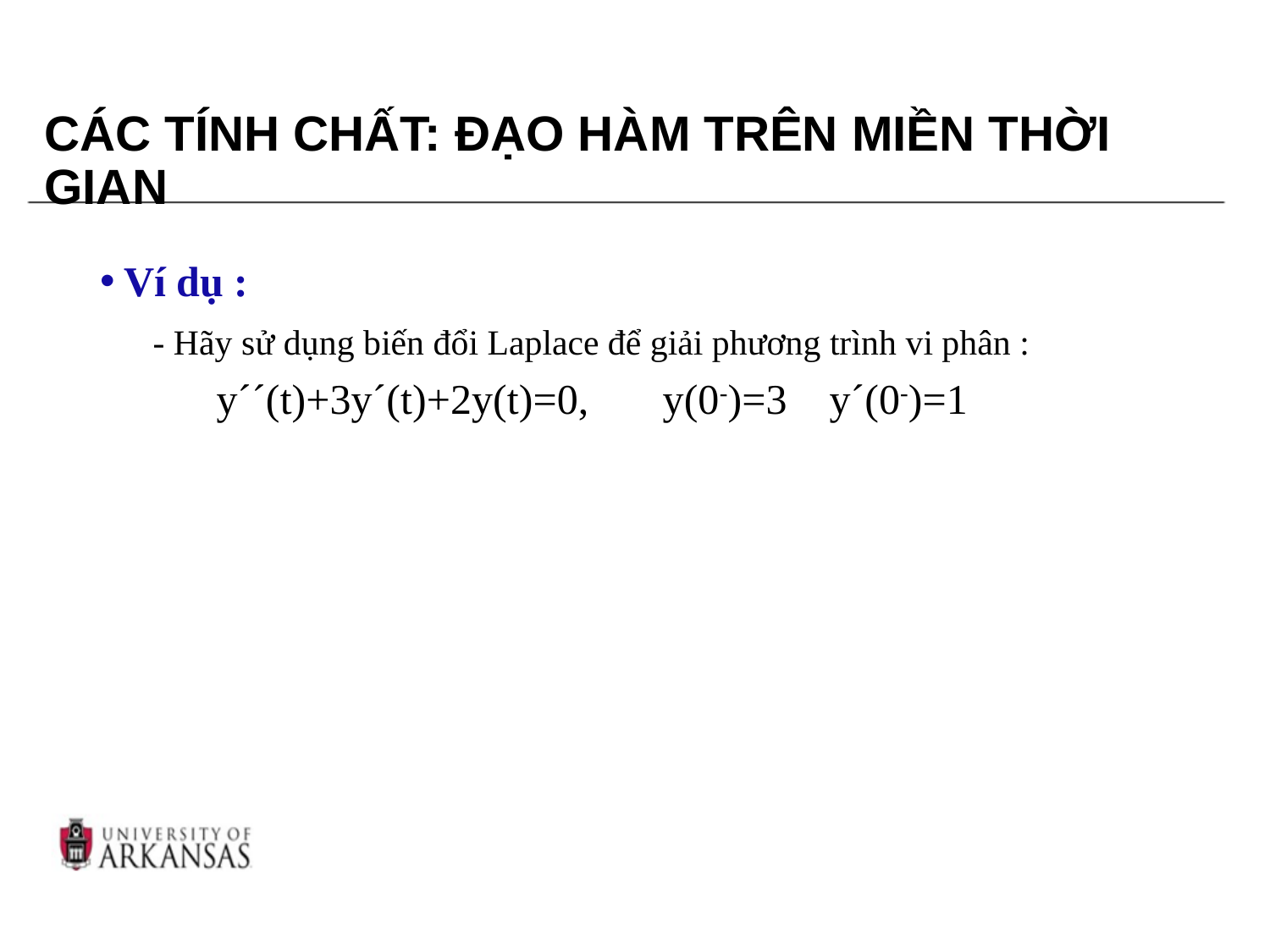

# CÁC TÍNH CHẤT: ĐẠO HÀM TRÊN MIỀN THỜI GIAN
Ví dụ :
     - Hãy sử dụng biến đổi Laplace để giải phương trình vi phân :
           y´´(t)+3y´(t)+2y(t)=0,       y(0-)=3    y´(0-)=1